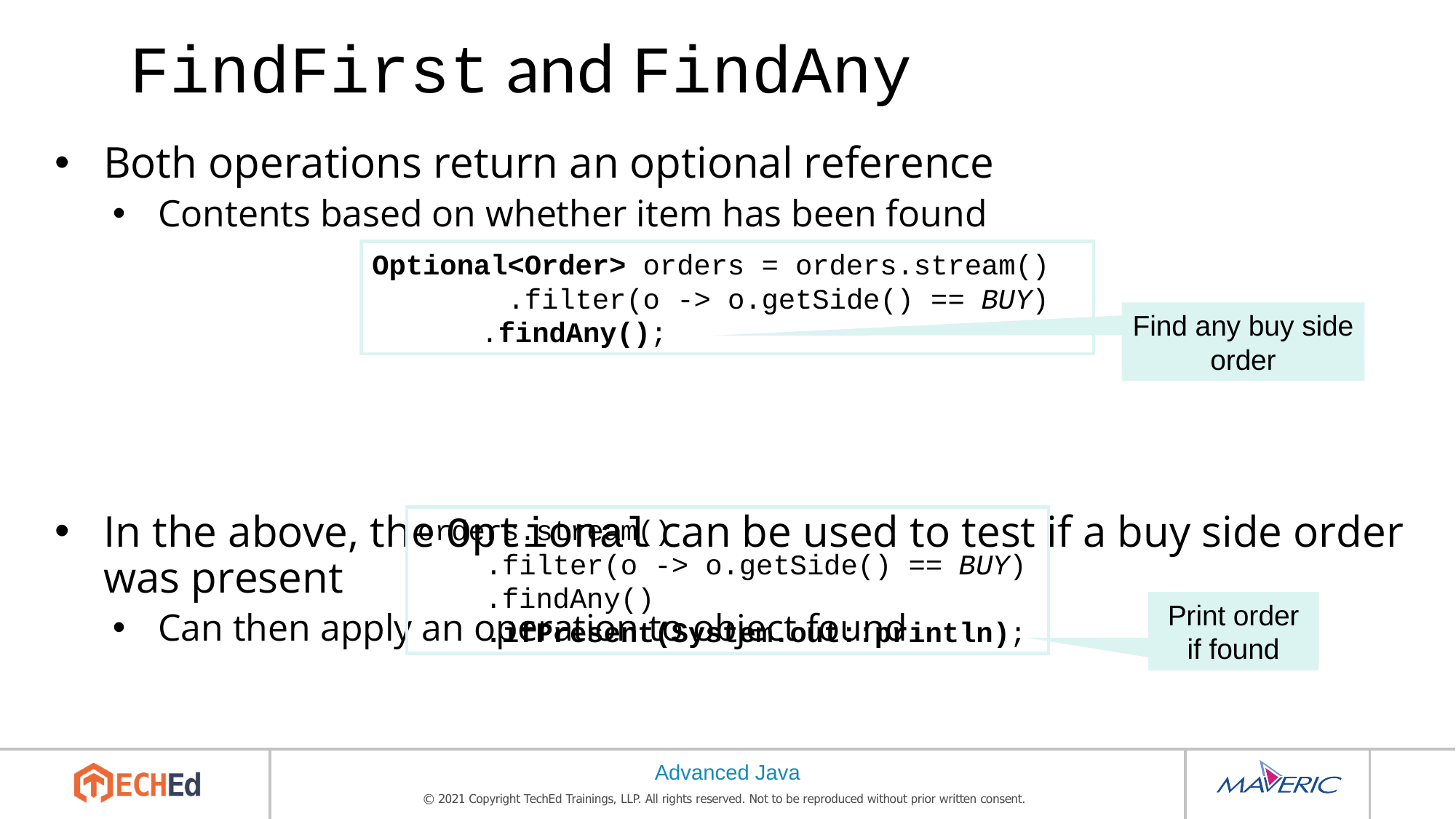

# FindFirst and FindAny
Both operations return an optional reference
Contents based on whether item has been found

In the above, the Optional can be used to test if a buy side order was present
Can then apply an operation to object found
Optional<Order> orders = orders.stream()
        .filter(o -> o.getSide() == BUY)
	.findAny();
Find any buy side order
orders.stream()
    .filter(o -> o.getSide() == BUY)
    .findAny()
    .ifPresent(System.out::println);
Print order if found